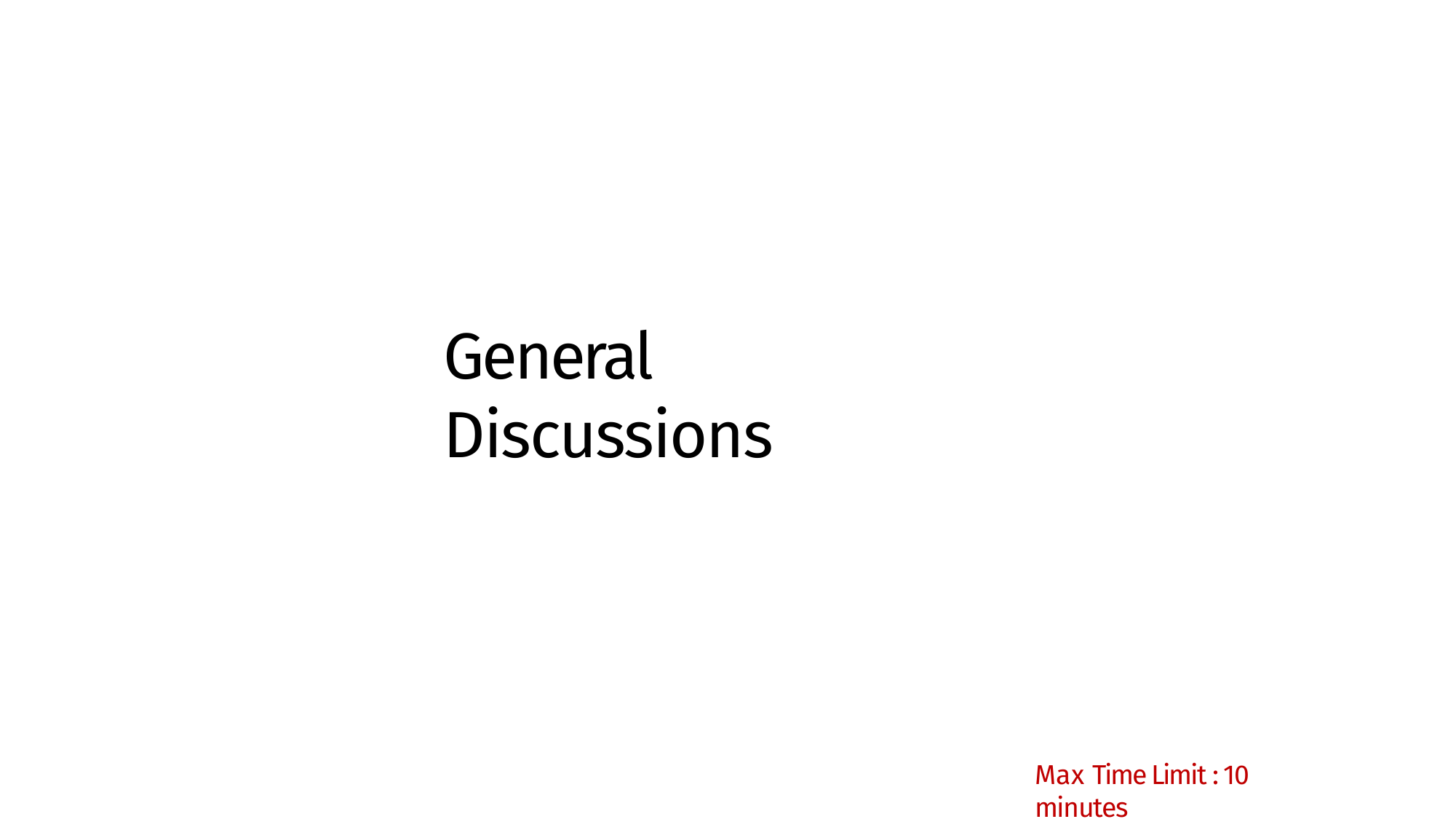

# General Discussions
Max Time Limit : 10 minutes